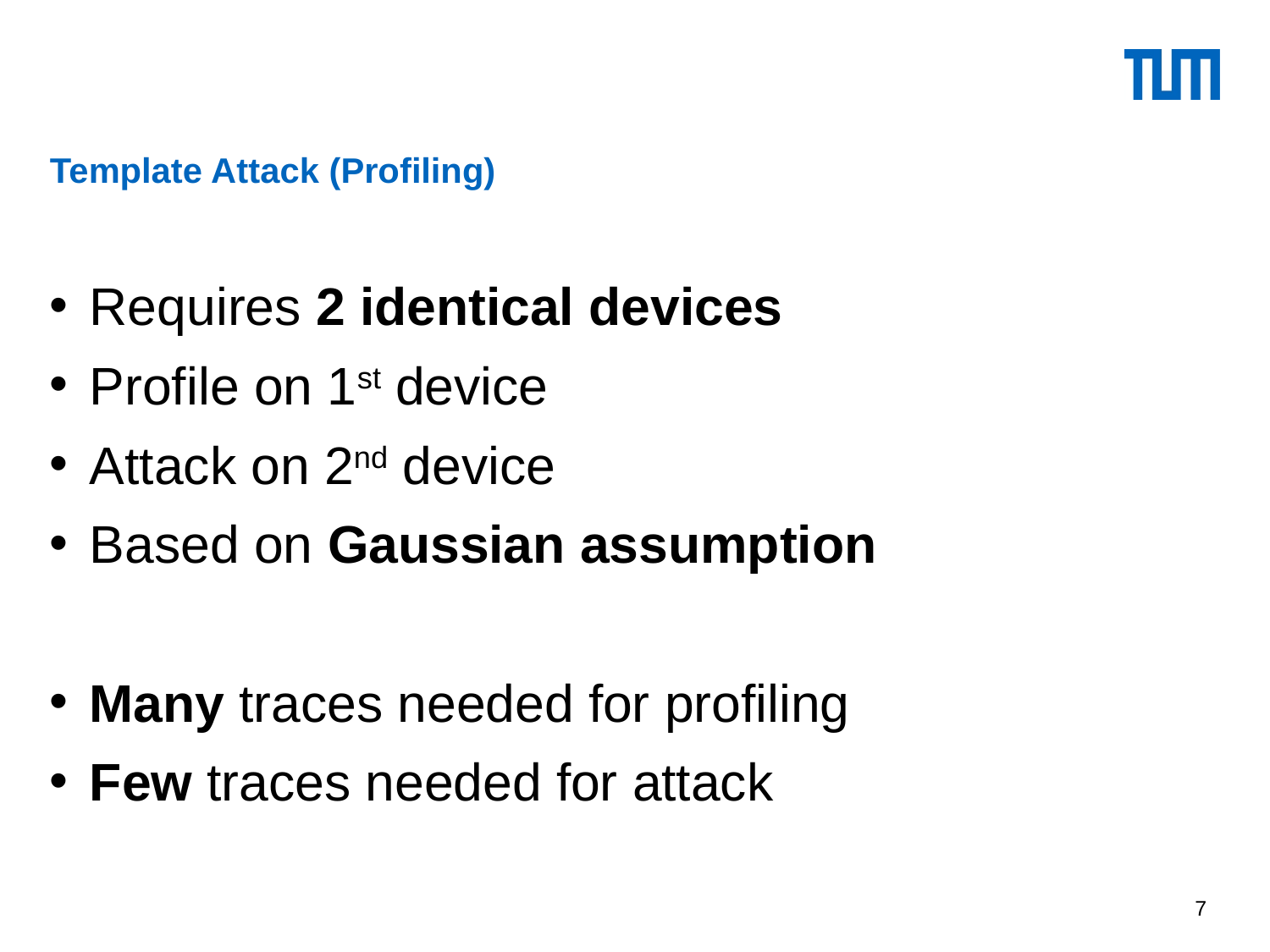

# Template Attack (Profiling)

Requires 2 identical devices
Profile on 1st device
Attack on 2nd device
Based on Gaussian assumption

Many traces needed for profiling
Few traces needed for attack

7